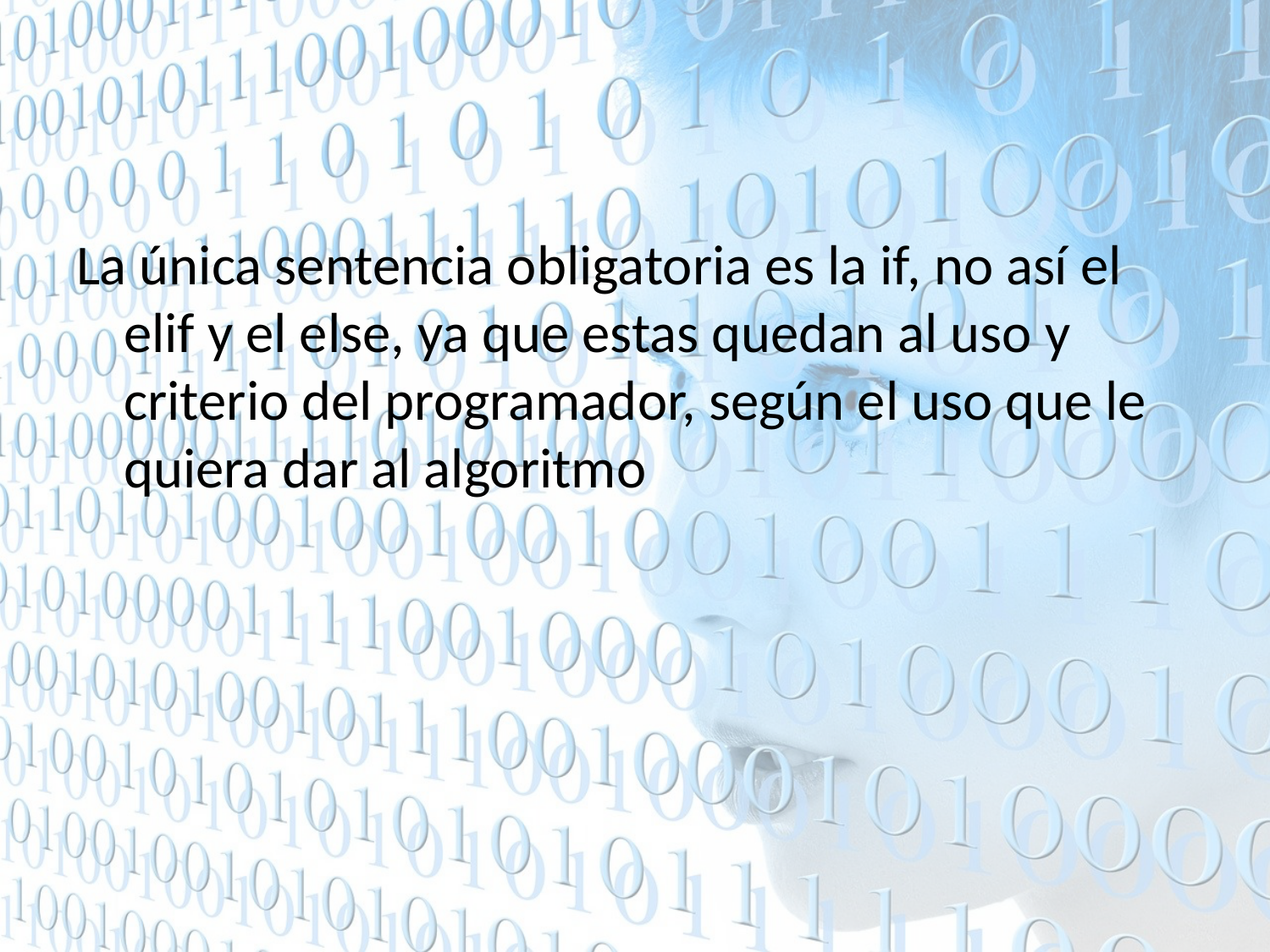

La única sentencia obligatoria es la if, no así el elif y el else, ya que estas quedan al uso y criterio del programador, según el uso que le quiera dar al algoritmo